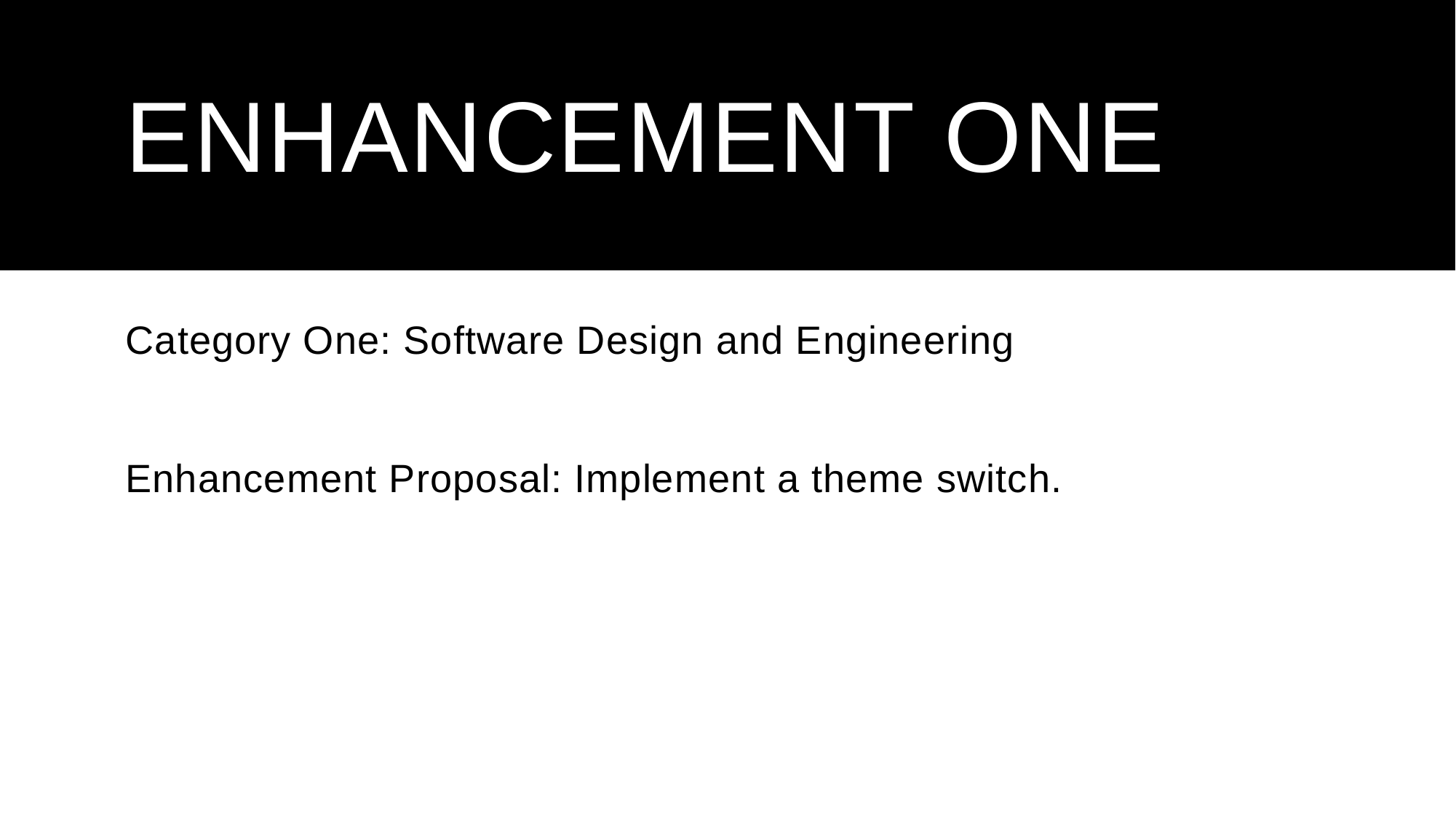

# Enhancement one
Category One: Software Design and Engineering

Enhancement Proposal: Implement a theme switch.